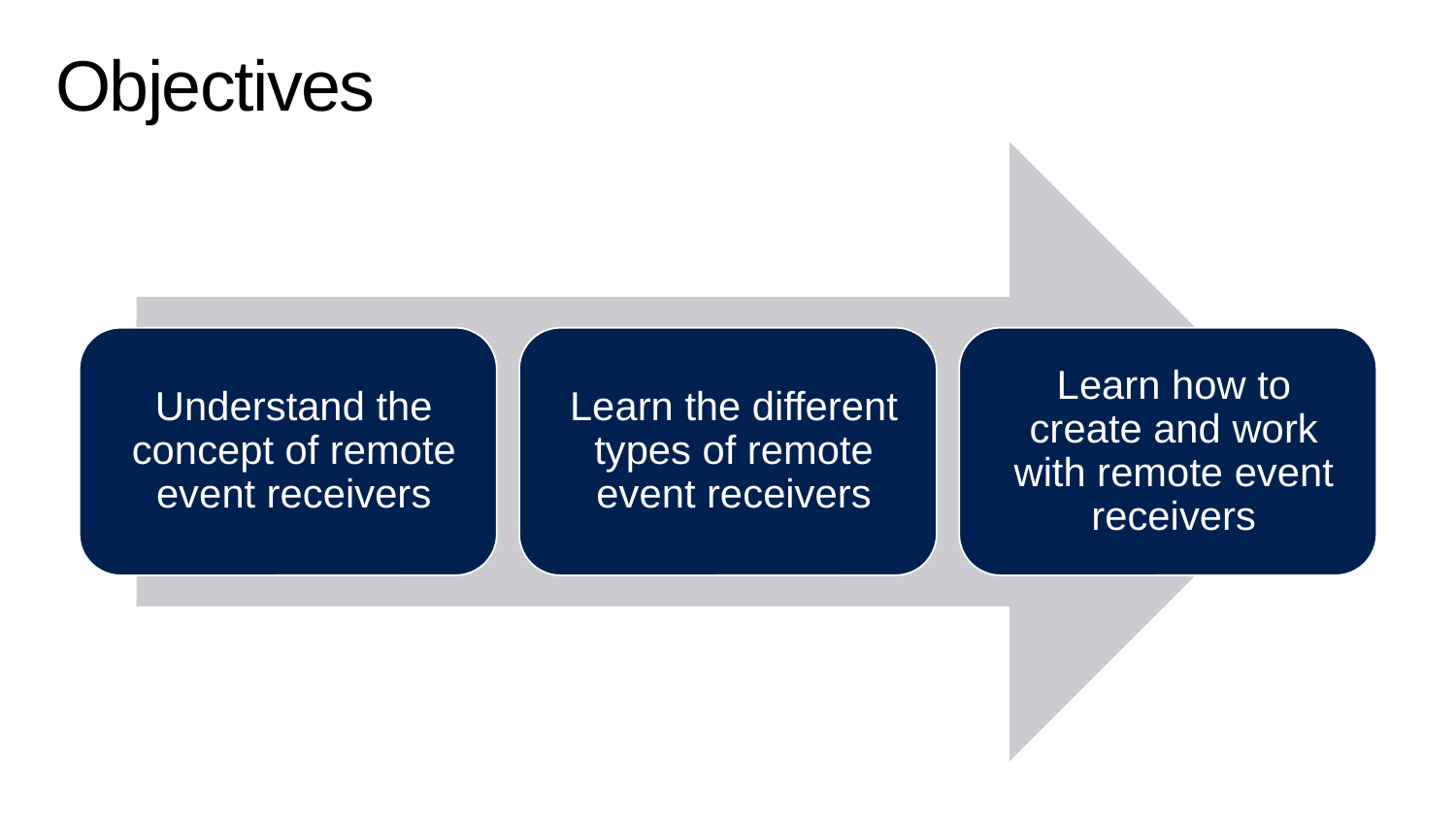

# Objectives
Understand the concept of remote event receivers
Learn the different types of remote event receivers
Learn how to create and work with remote event receivers